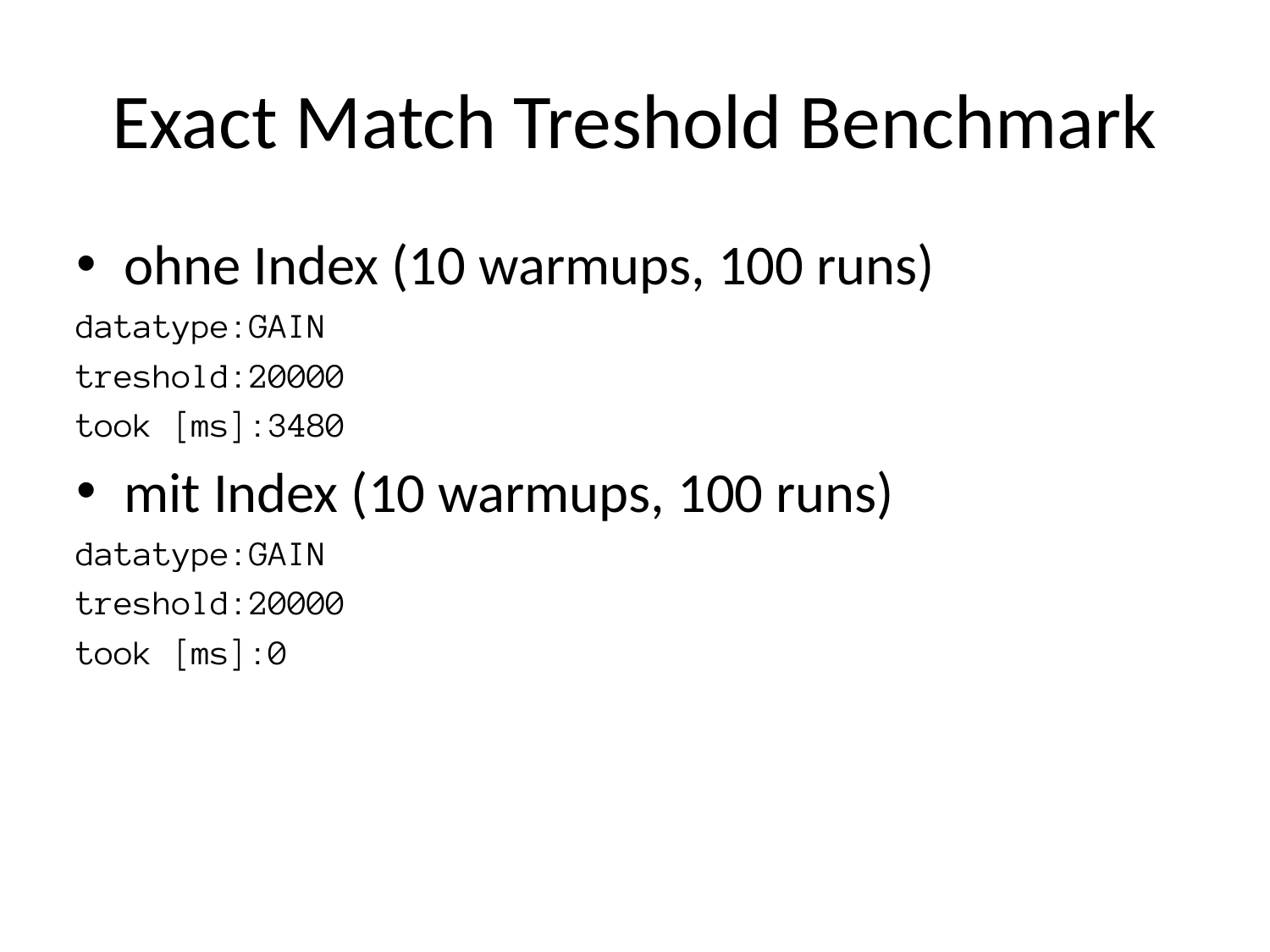

# Exact Match Treshold Benchmark
ohne Index (10 warmups, 100 runs)
datatype:GAIN
treshold:20000
took [ms]:3480
mit Index (10 warmups, 100 runs)
datatype:GAIN
treshold:20000
took [ms]:0